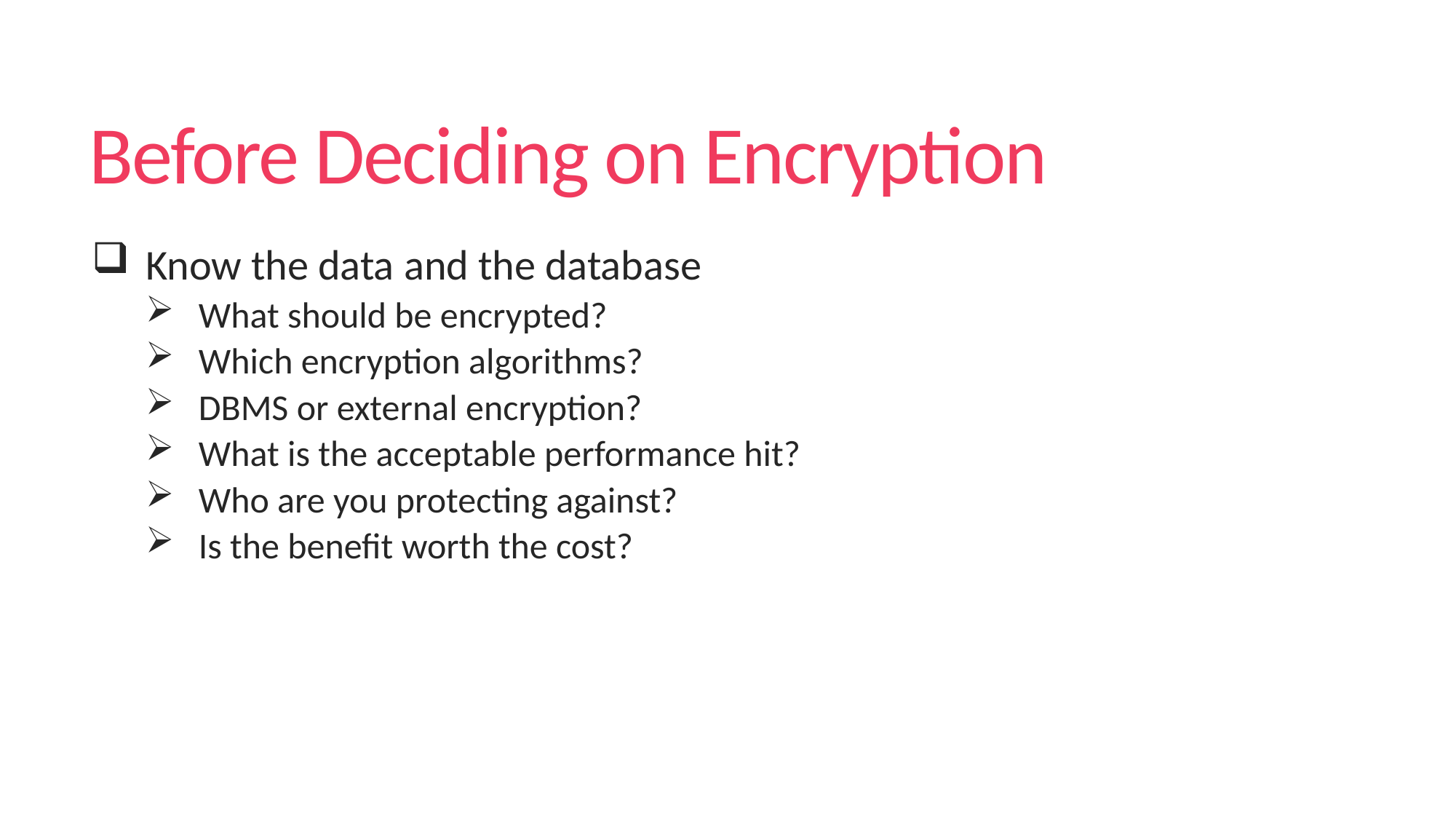

# Before Deciding on Encryption
Know the data and the database
What should be encrypted?
Which encryption algorithms?
DBMS or external encryption?
What is the acceptable performance hit?
Who are you protecting against?
Is the benefit worth the cost?